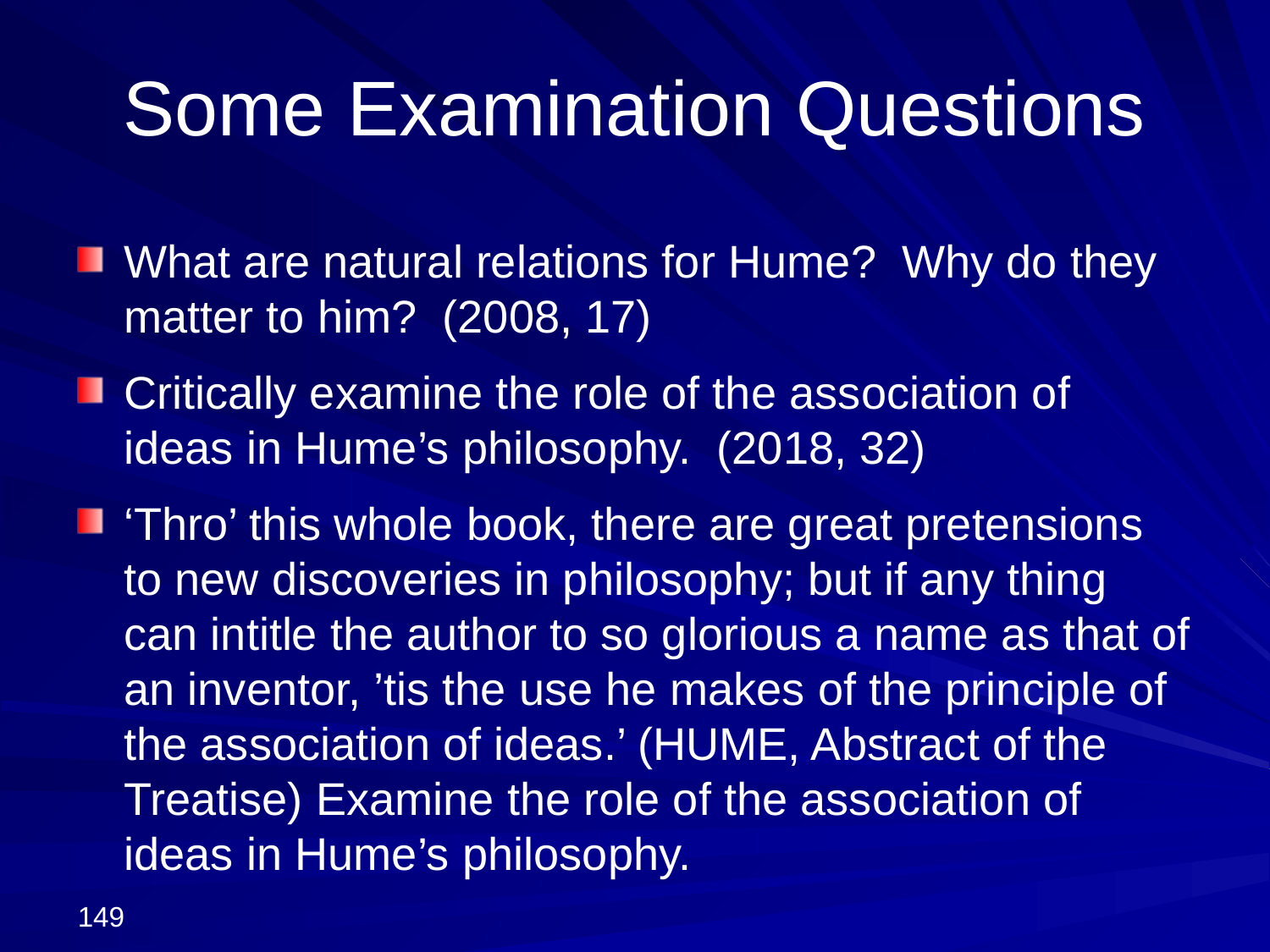

# Some Examination Questions
What are natural relations for Hume?  Why do they matter to him?  (2008, 17)
Critically examine the role of the association of ideas in Hume’s philosophy.  (2018, 32)
‘Thro’ this whole book, there are great pretensions to new discoveries in philosophy; but if any thing can intitle the author to so glorious a name as that of an inventor, ’tis the use he makes of the principle of the association of ideas.’ (HUME, Abstract of the Treatise) Examine the role of the association of ideas in Hume’s philosophy.

149